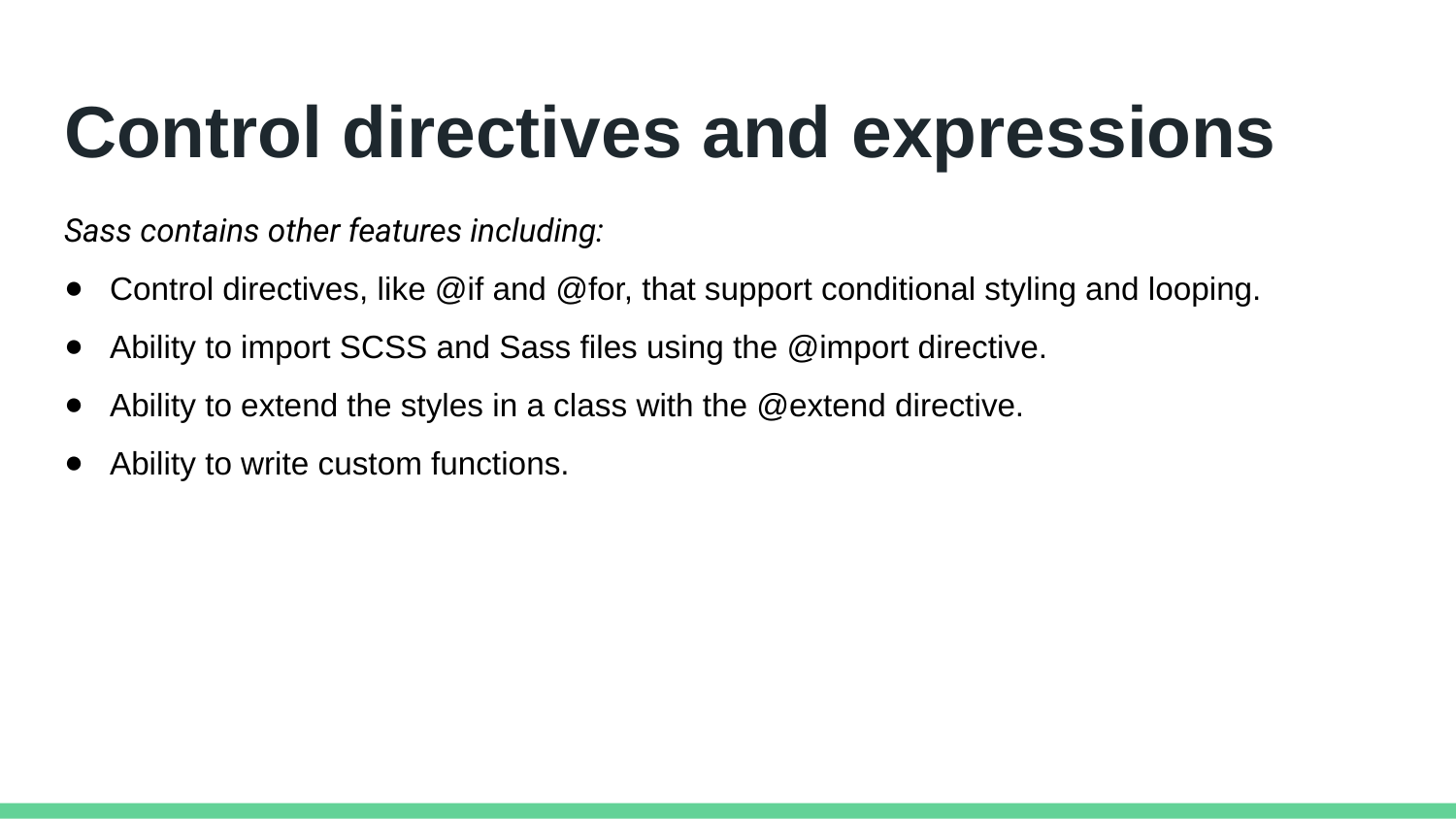

# Control directives and expressions

Sass contains other features including:
Control directives, like @if and @for, that support conditional styling and looping.
Ability to import SCSS and Sass files using the @import directive.
Ability to extend the styles in a class with the @extend directive.
Ability to write custom functions.